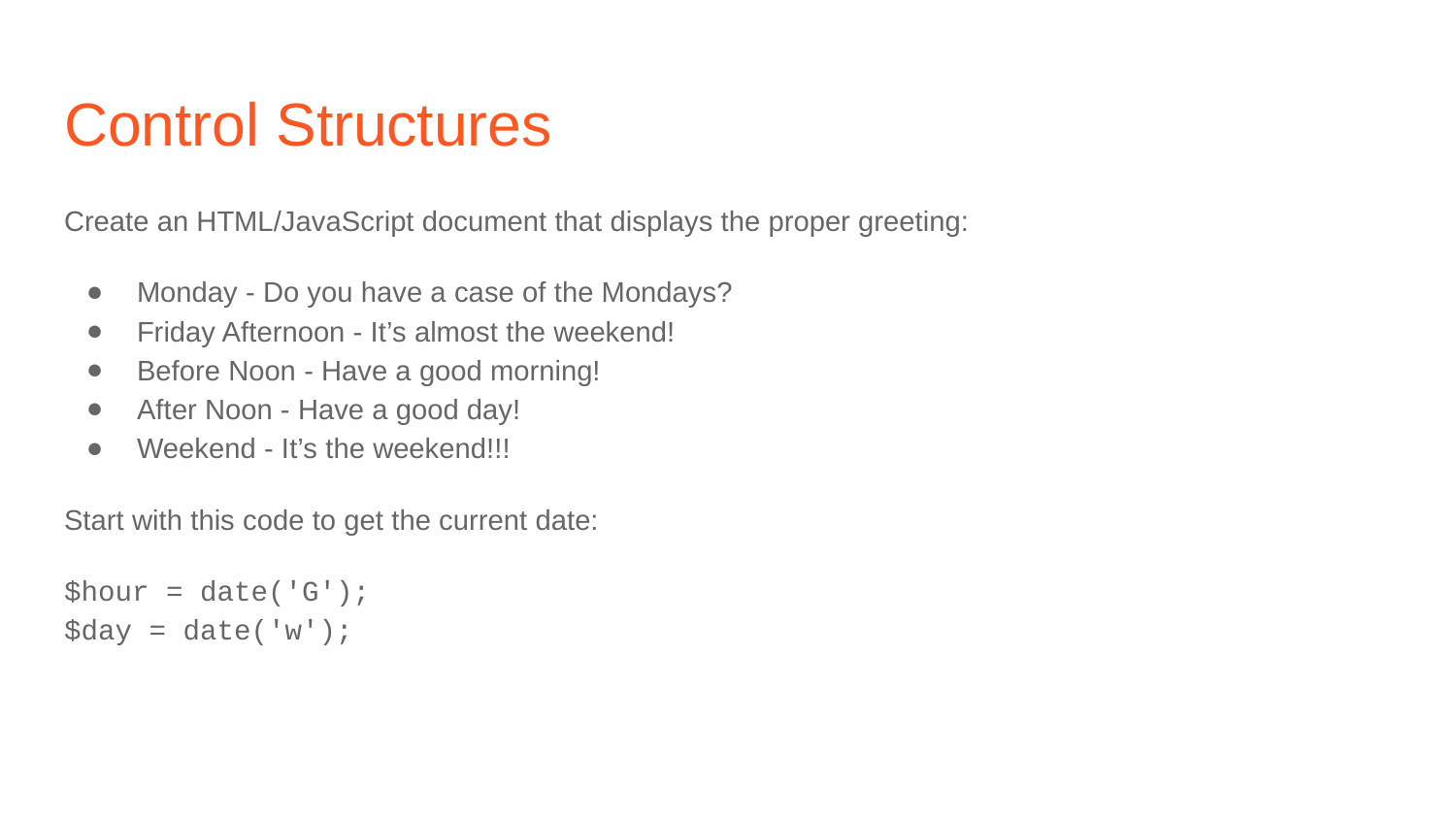

# Control Structures
Create an HTML/JavaScript document that displays the proper greeting:
Monday - Do you have a case of the Mondays?
Friday Afternoon - It’s almost the weekend!
Before Noon - Have a good morning!
After Noon - Have a good day!
Weekend - It’s the weekend!!!
Start with this code to get the current date:
$hour = date('G');
$day = date('w');